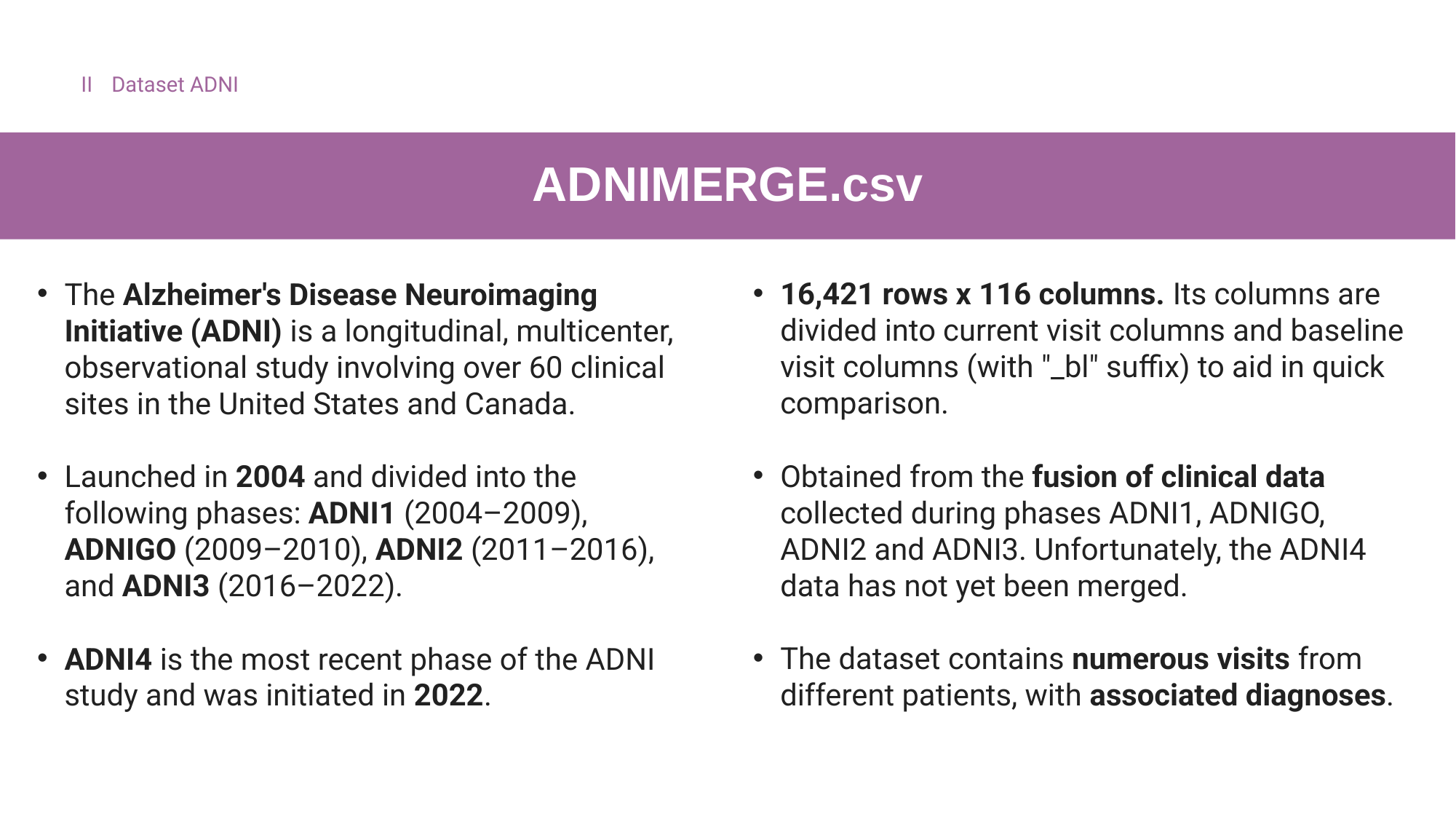

II
Dataset ADNI
ADNIMERGE.csv

16,421 rows x 116 columns. Its columns are divided into current visit columns and baseline visit columns (with "_bl" suffix) to aid in quick comparison.

Obtained from the fusion of clinical data collected during phases ADNI1, ADNIGO, ADNI2 and ADNI3. Unfortunately, the ADNI4 data has not yet been merged.

The dataset contains numerous visits from different patients, with associated diagnoses.

The Alzheimer's Disease Neuroimaging Initiative (ADNI) is a longitudinal, multicenter, observational study involving over 60 clinical sites in the United States and Canada.

Launched in 2004 and divided into the following phases: ADNI1 (2004–2009), ADNIGO (2009–2010), ADNI2 (2011–2016), and ADNI3 (2016–2022).

ADNI4 is the most recent phase of the ADNI study and was initiated in 2022.